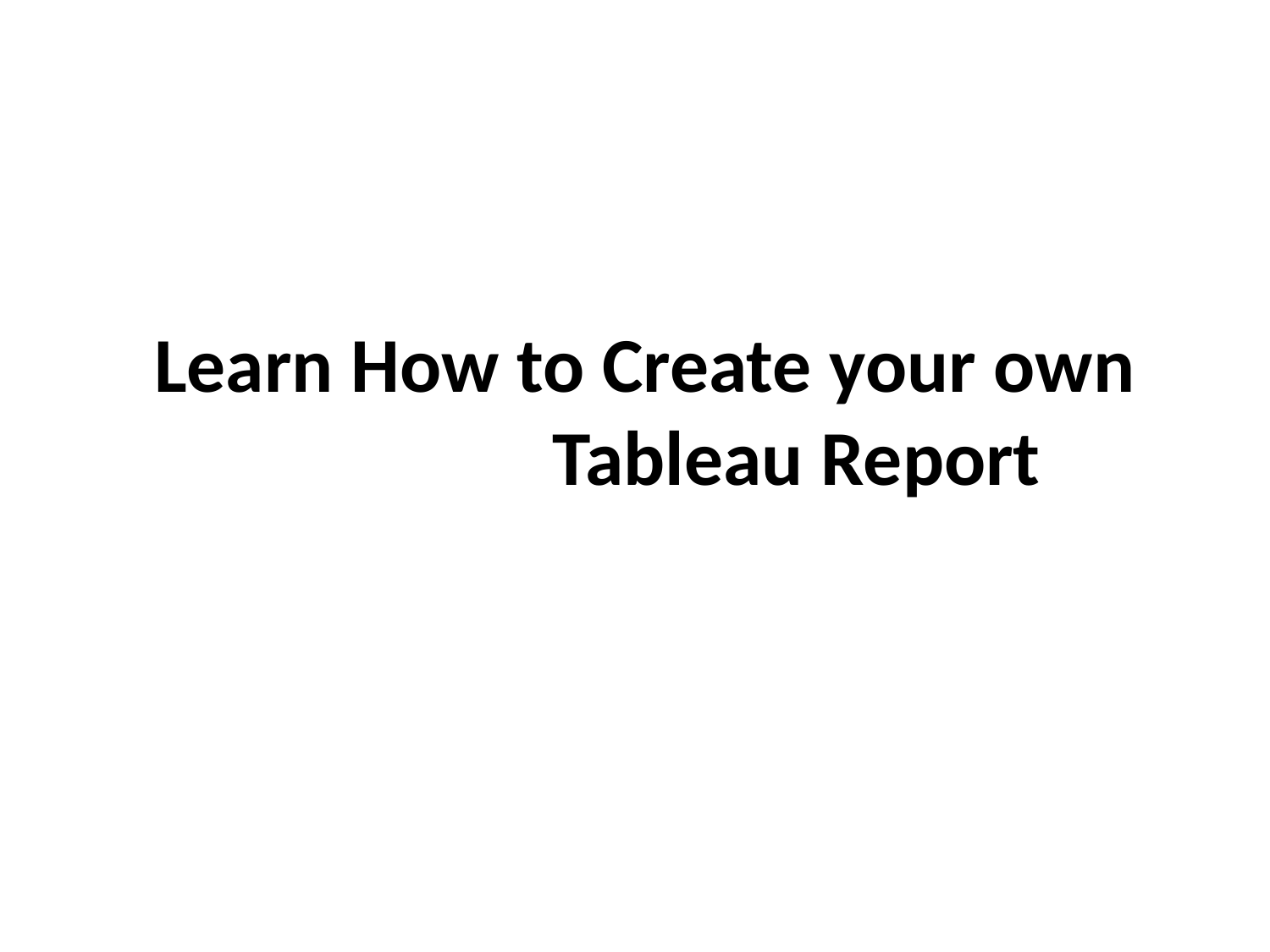

#

Learn How to Create your own
			 Tableau Report